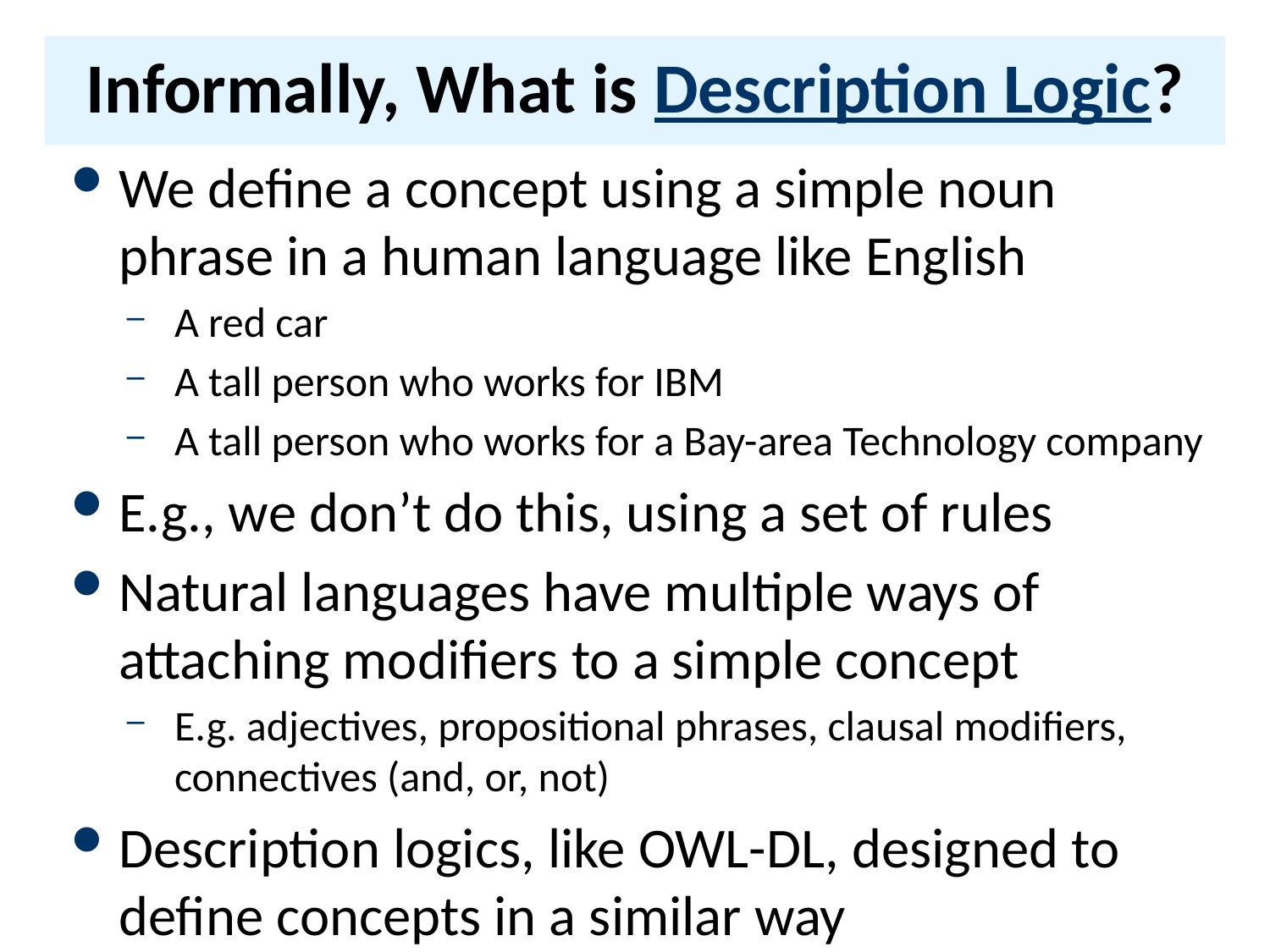

# Informally, What is Description Logic?
We define a concept using a simple noun phrase in a human language like English
A red car
A tall person who works for IBM
A tall person who works for a Bay-area Technology company
E.g., we don’t do this, using a set of rules
Natural languages have multiple ways of attaching modifiers to a simple concept
E.g. adjectives, propositional phrases, clausal modifiers, connectives (and, or, not)
Description logics, like OWL-DL, designed to define concepts in a similar way